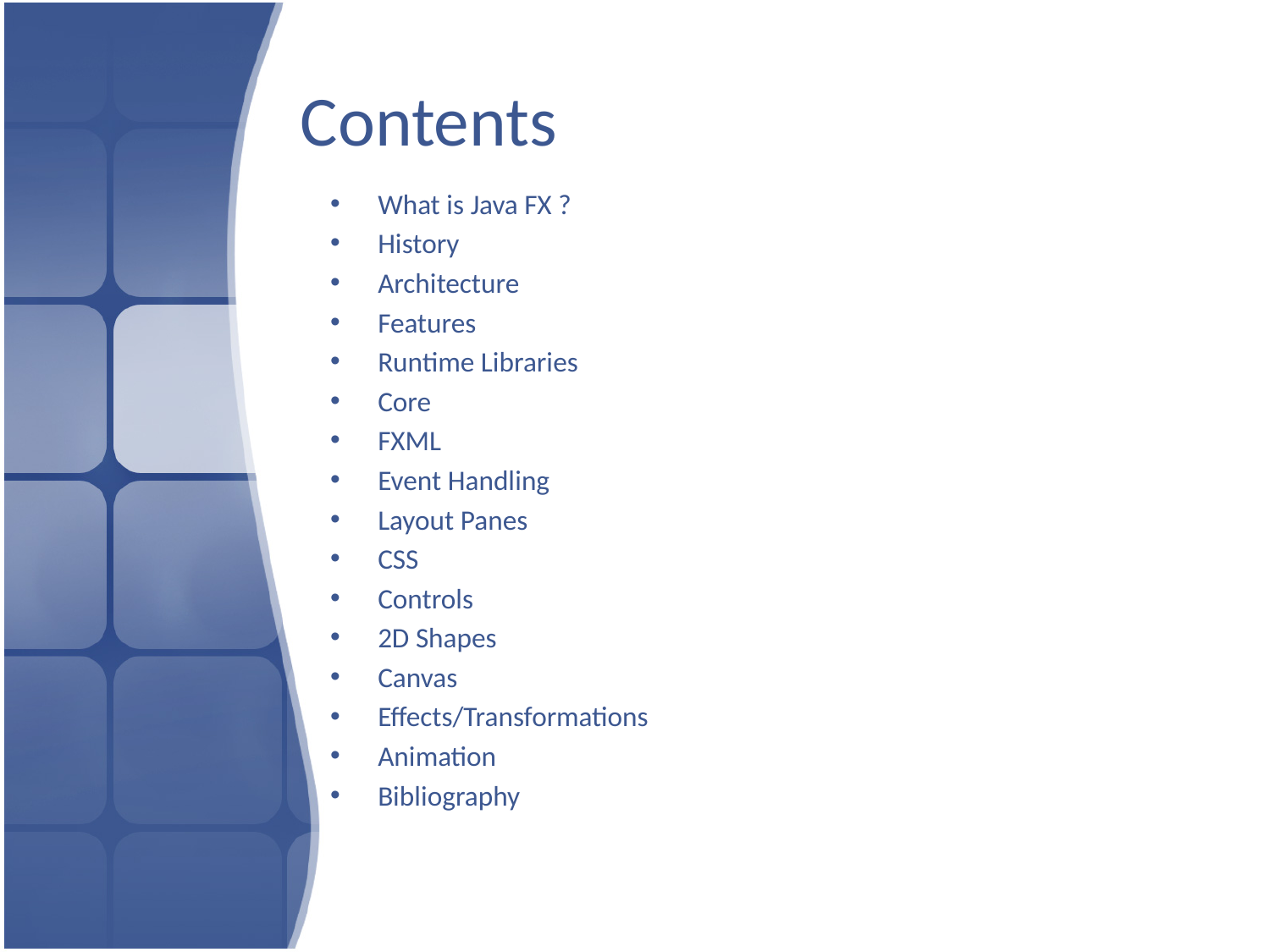

# Contents
What is Java FX ?
History
Architecture
Features
Runtime Libraries
Core
FXML
Event Handling
Layout Panes
CSS
Controls
2D Shapes
Canvas
Effects/Transformations
Animation
Bibliography